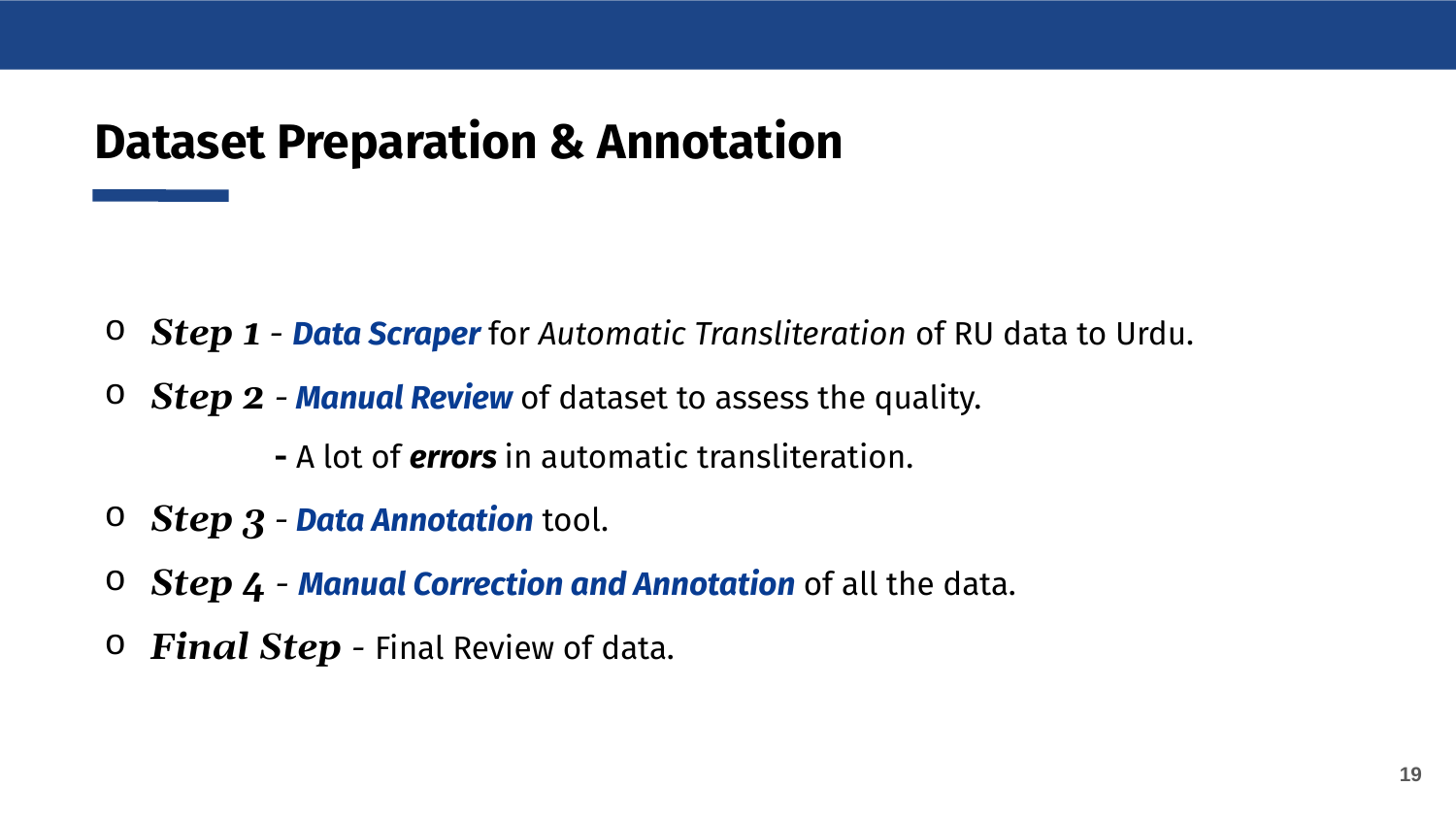

Dataset Preparation & Annotation

Step 1 - Data Scraper for Automatic Transliteration of RU data to Urdu.
Step 2 - Manual Review of dataset to assess the quality.
                    - A lot of errors in automatic transliteration.
Step 3 - Data Annotation tool.
Step 4 - Manual Correction and Annotation of all the data.
Final Step - Final Review of data.
19